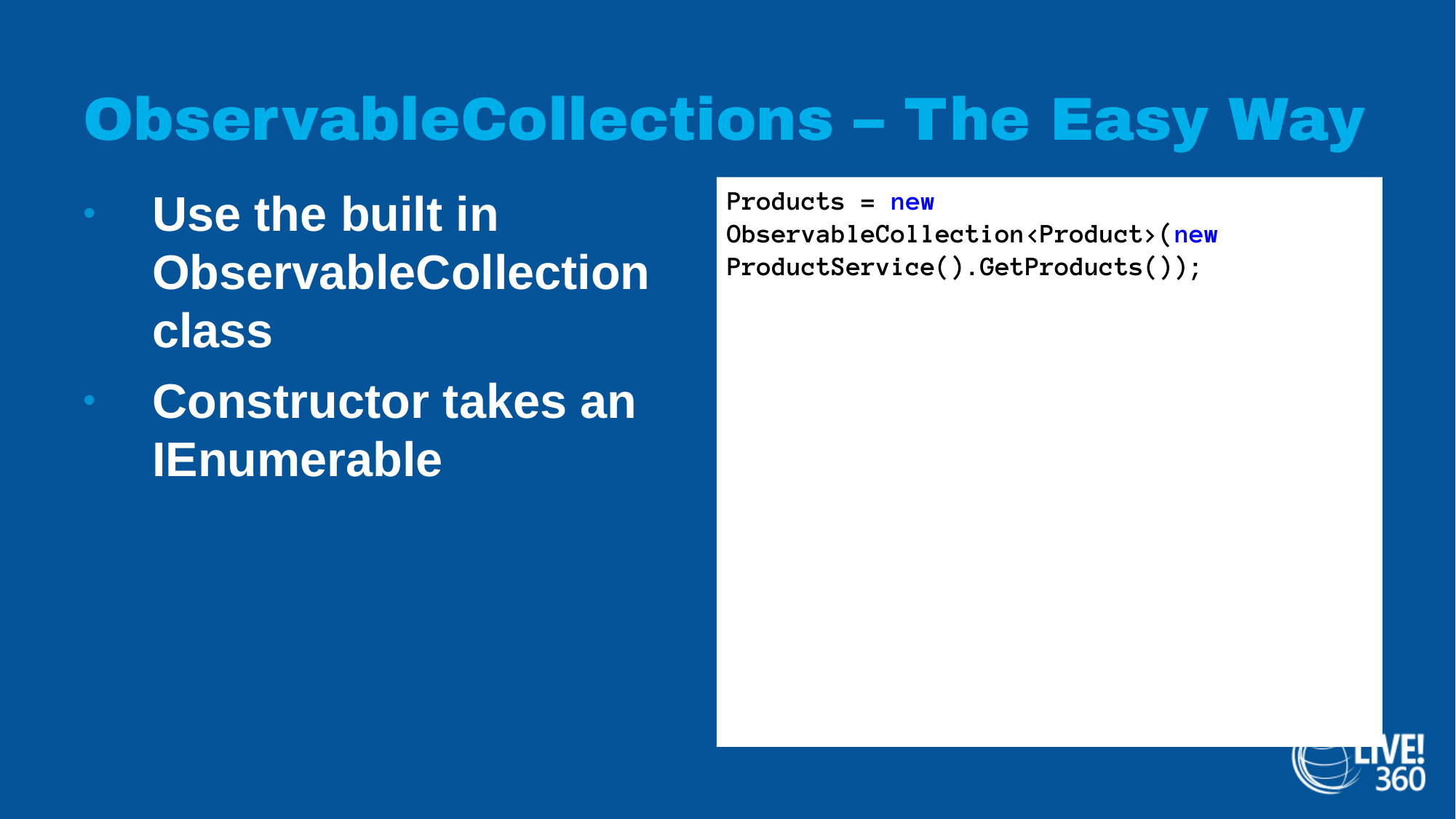

# ObservableCollections – The Easy Way
Products = new ObservableCollection<Product>(new ProductService().GetProducts());

Use the built in ObservableCollection class
Constructor takes an IEnumerable